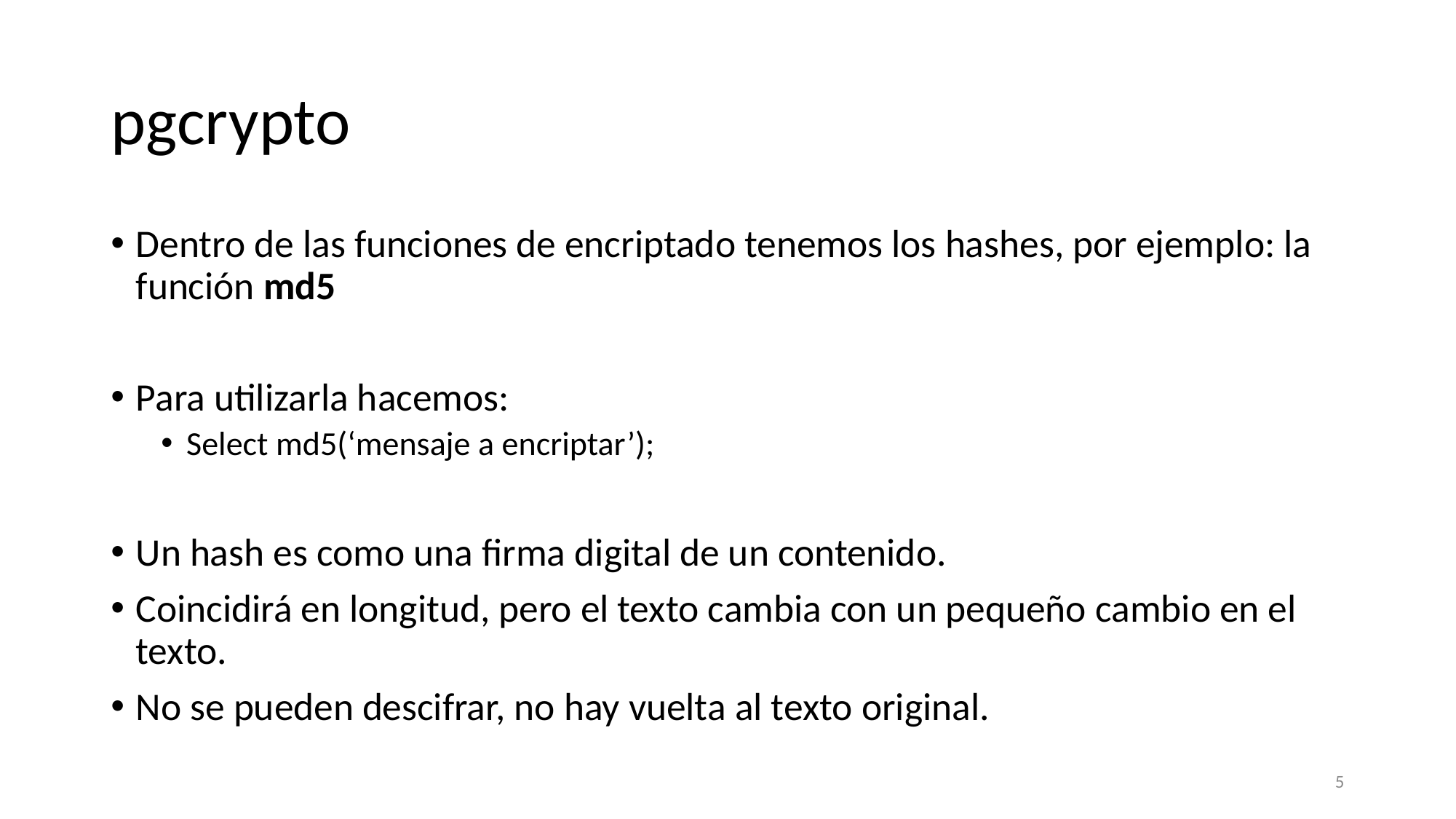

# pgcrypto
Dentro de las funciones de encriptado tenemos los hashes, por ejemplo: la función md5

Para utilizarla hacemos:
Select md5(‘mensaje a encriptar’);

Un hash es como una firma digital de un contenido.
Coincidirá en longitud, pero el texto cambia con un pequeño cambio en el texto.
No se pueden descifrar, no hay vuelta al texto original.
5